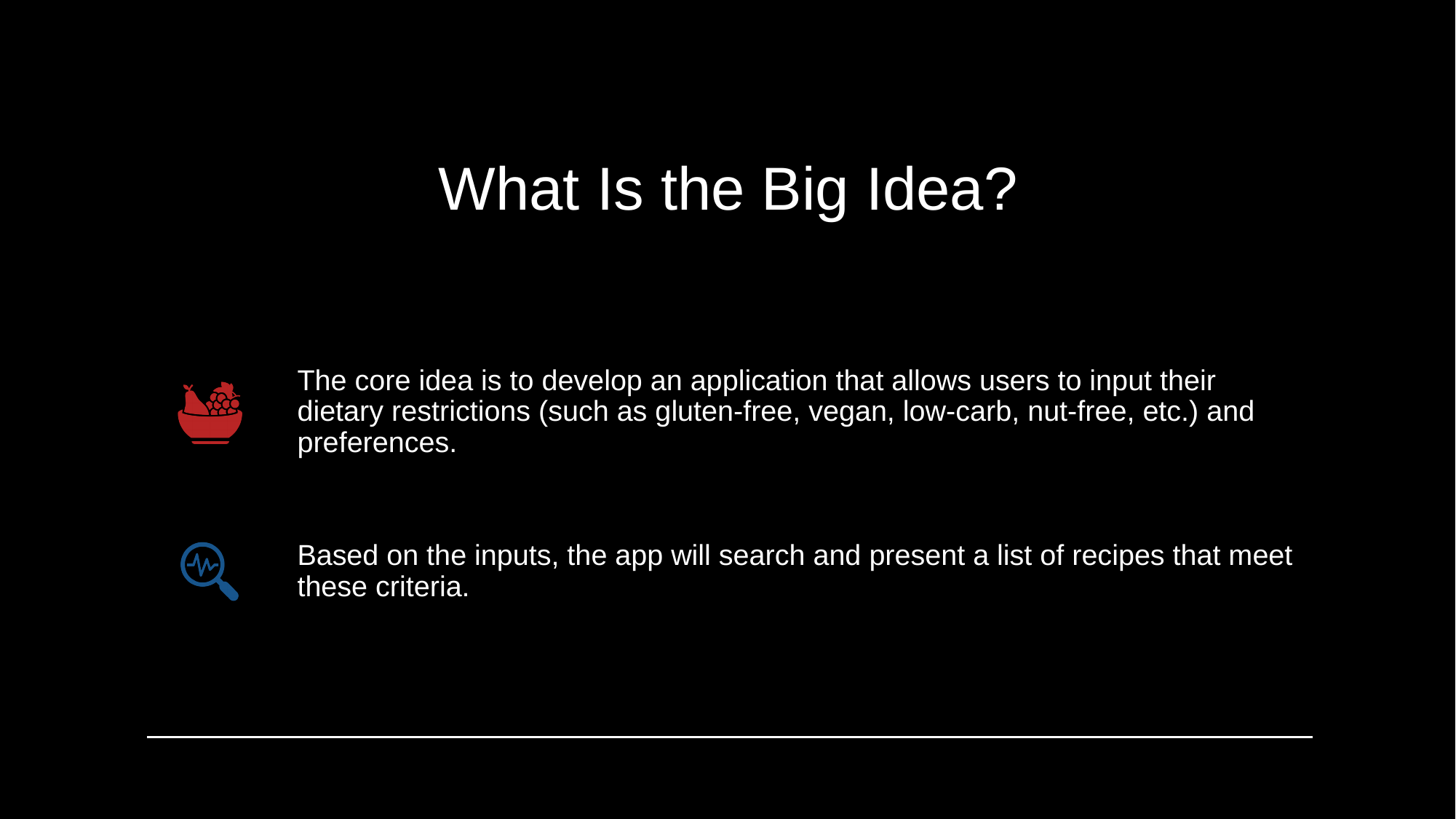

# What Is the Big Idea?
The core idea is to develop an application that allows users to input their dietary restrictions (such as gluten-free, vegan, low-carb, nut-free, etc.) and preferences.
Based on the inputs, the app will search and present a list of recipes that meet these criteria.